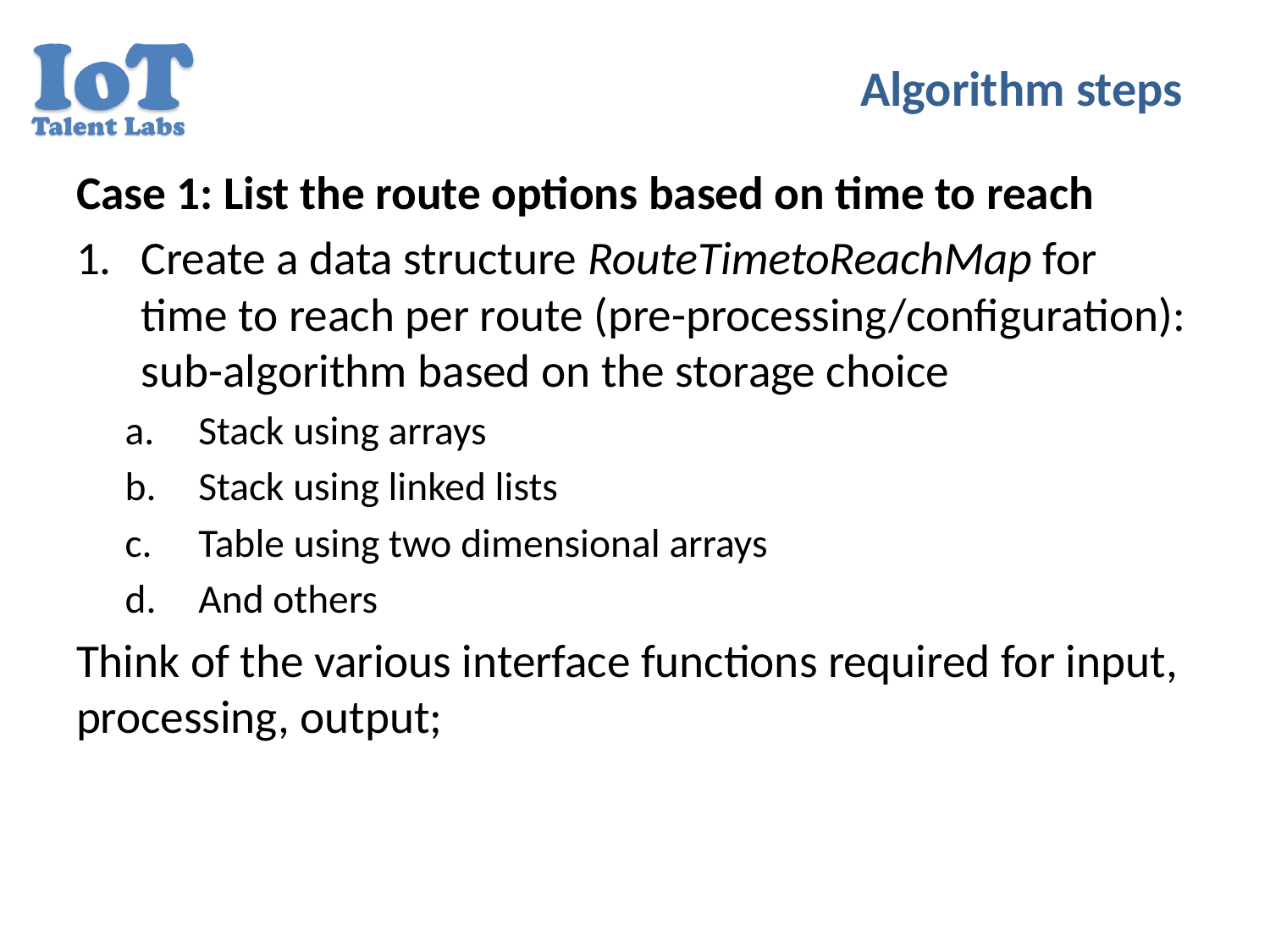

# Algorithm steps
Case 1: List the route options based on time to reach
Create a data structure RouteTimetoReachMap for time to reach per route (pre-processing/configuration): sub-algorithm based on the storage choice
Stack using arrays
Stack using linked lists
Table using two dimensional arrays
And others
Think of the various interface functions required for input, processing, output;